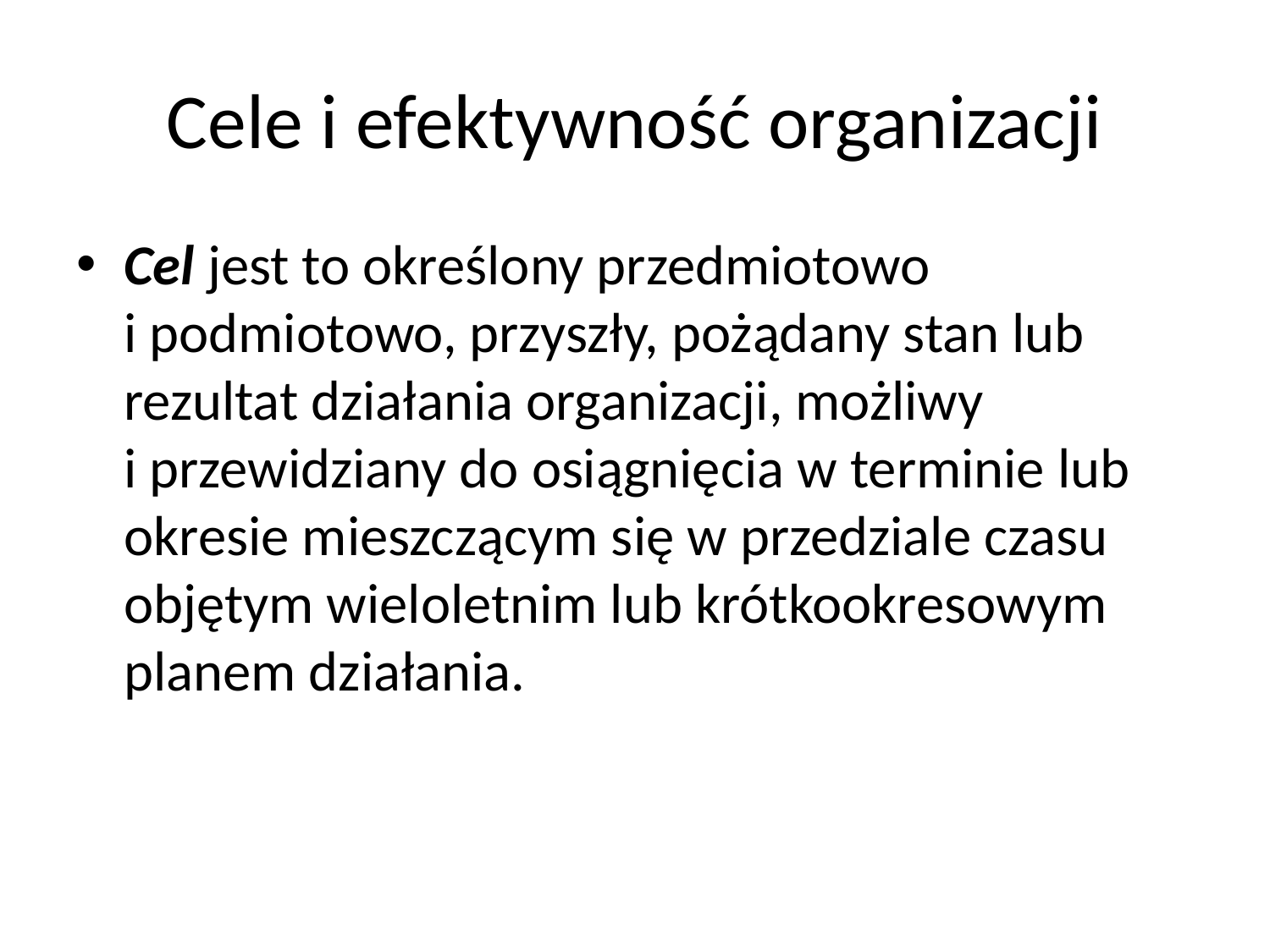

# Cele i efektywność organizacji
Cel jest to określony przedmiotowo
i podmiotowo, przyszły, pożądany stan lub rezultat działania organizacji, możliwy
i przewidziany do osiągnięcia w terminie lub okresie mieszczącym się w przedziale czasu objętym wieloletnim lub krótkookresowym planem działania.